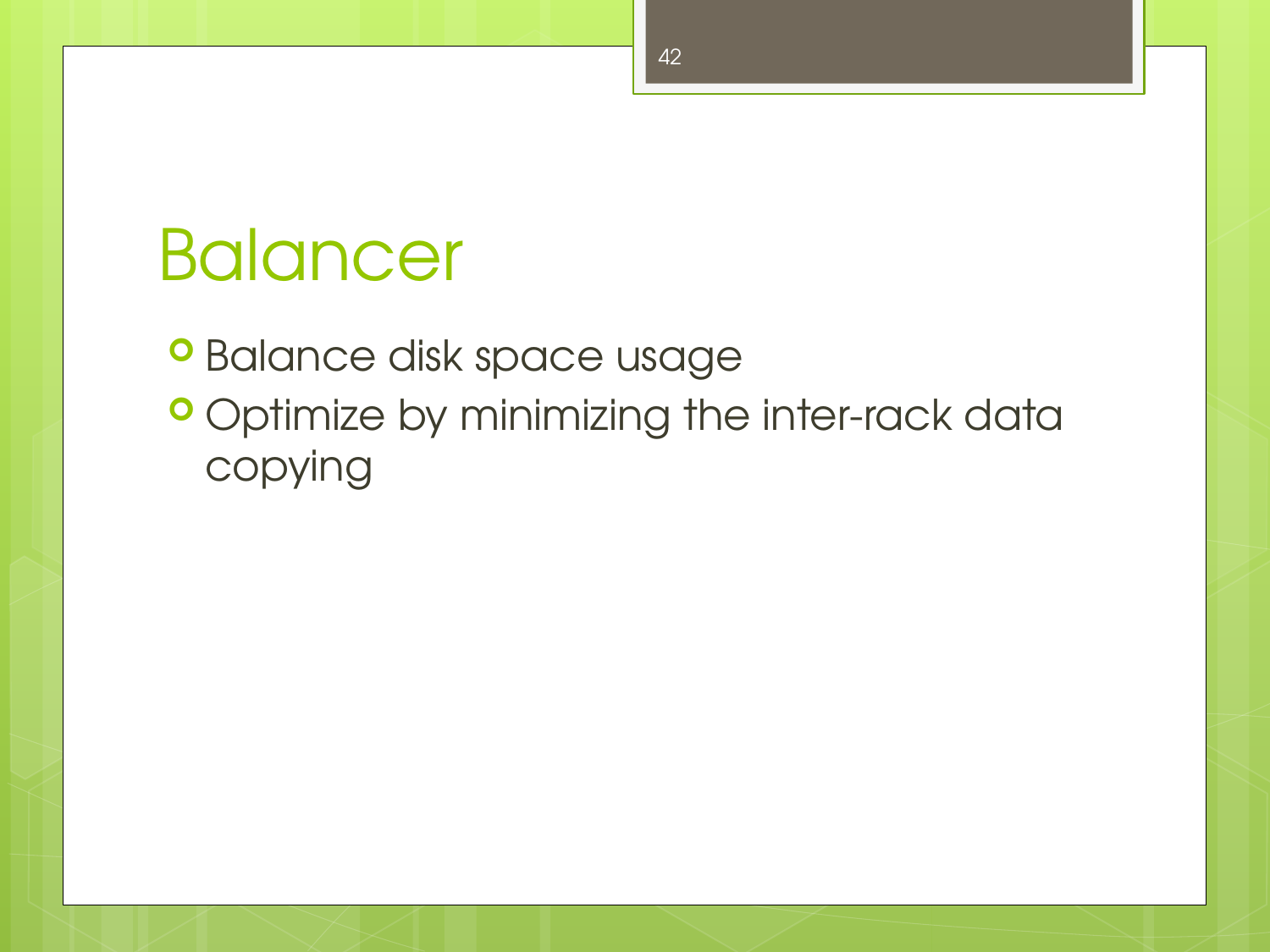

42
# Balancer
Balance disk space usage
Optimize by minimizing the inter-rack data copying